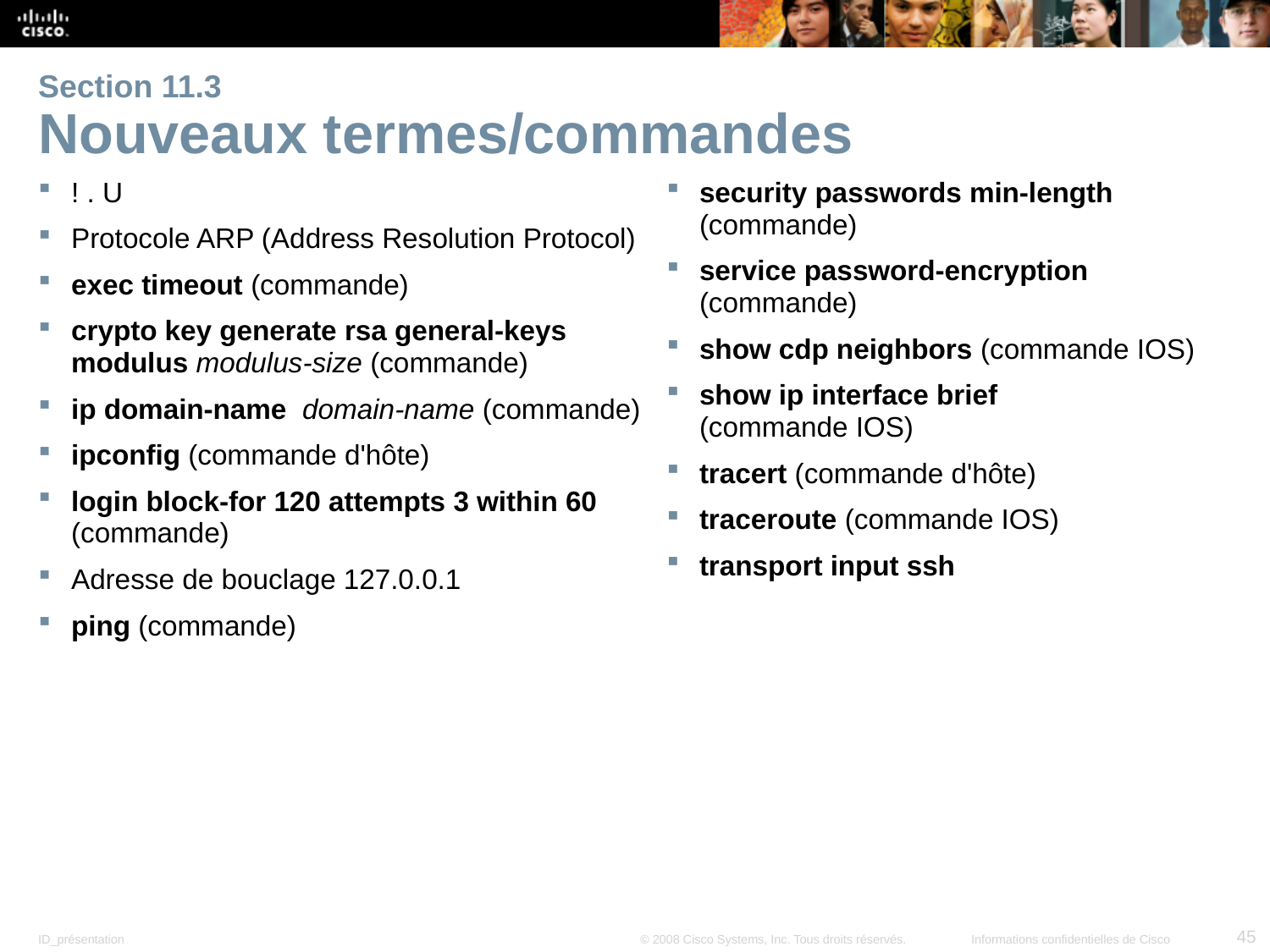

# Section 11.3 Nouveaux termes/commandes
! . U
Protocole ARP (Address Resolution Protocol)
exec timeout (commande)
crypto key generate rsa general-keys modulus modulus-size (commande)
ip domain-name  domain-name (commande)
ipconfig (commande d'hôte)
login block-for 120 attempts 3 within 60 (commande)
Adresse de bouclage 127.0.0.1
ping (commande)

security passwords min-length (commande)
service password-encryption (commande)
show cdp neighbors (commande IOS)
show ip interface brief  (commande IOS)
tracert (commande d'hôte)
traceroute (commande IOS)
transport input ssh